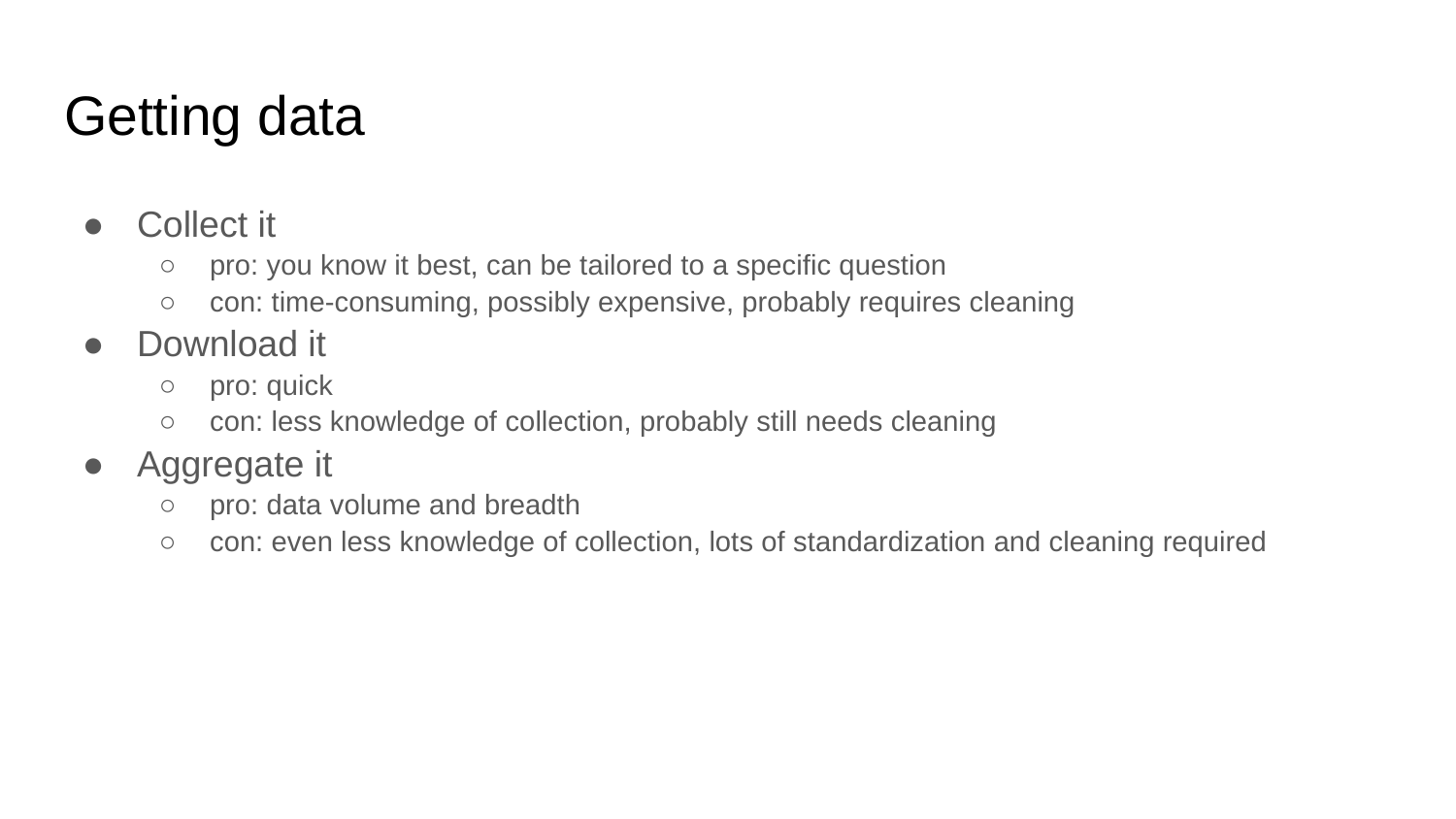

# Getting data
Collect it
pro: you know it best, can be tailored to a specific question
con: time-consuming, possibly expensive, probably requires cleaning
Download it
pro: quick
con: less knowledge of collection, probably still needs cleaning
Aggregate it
pro: data volume and breadth
con: even less knowledge of collection, lots of standardization and cleaning required